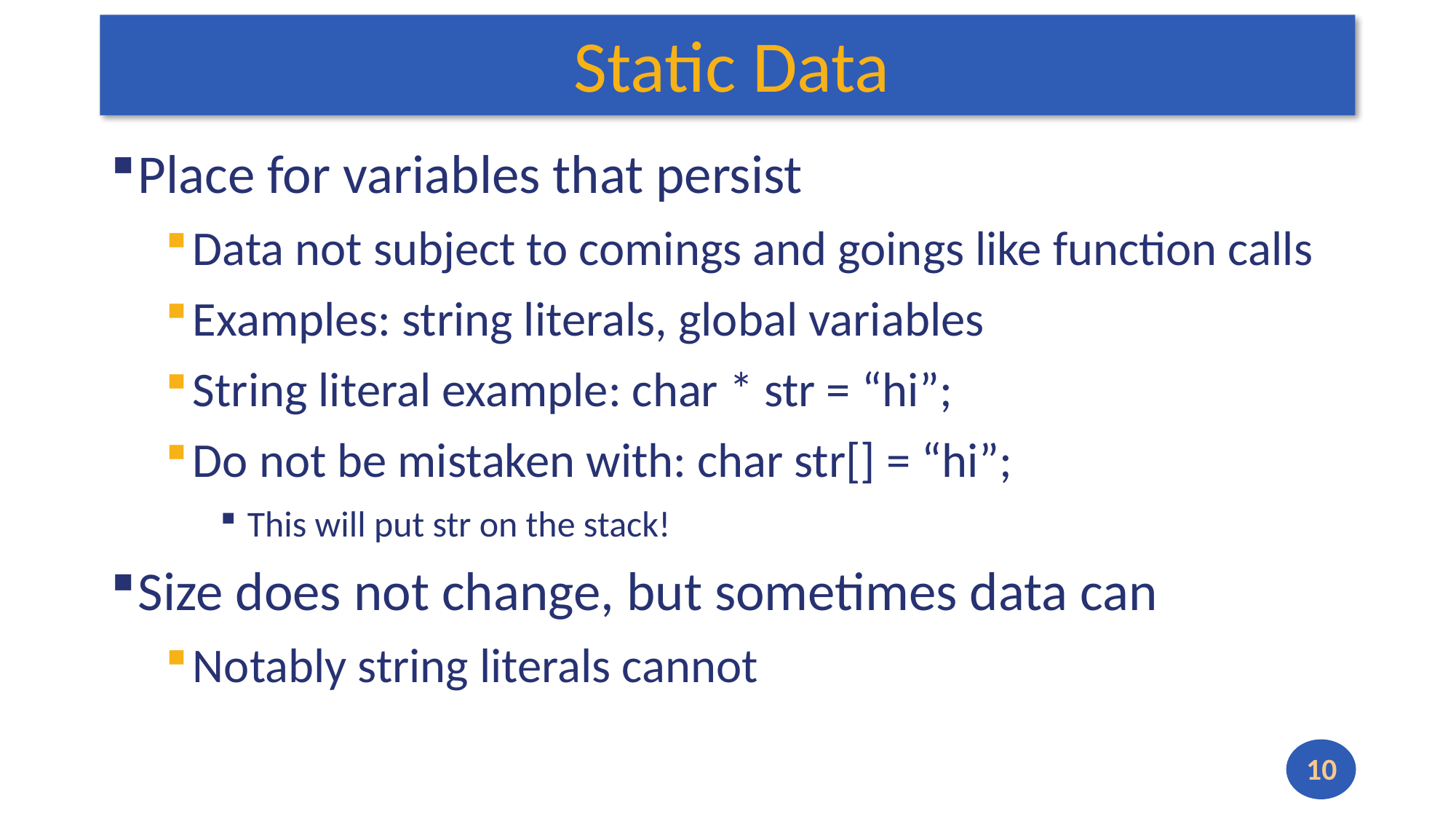

# Static Data
Place for variables that persist
Data not subject to comings and goings like function calls
Examples: string literals, global variables
String literal example: char * str = “hi”;
Do not be mistaken with: char str[] = “hi”;
This will put str on the stack!
Size does not change, but sometimes data can
Notably string literals cannot
10